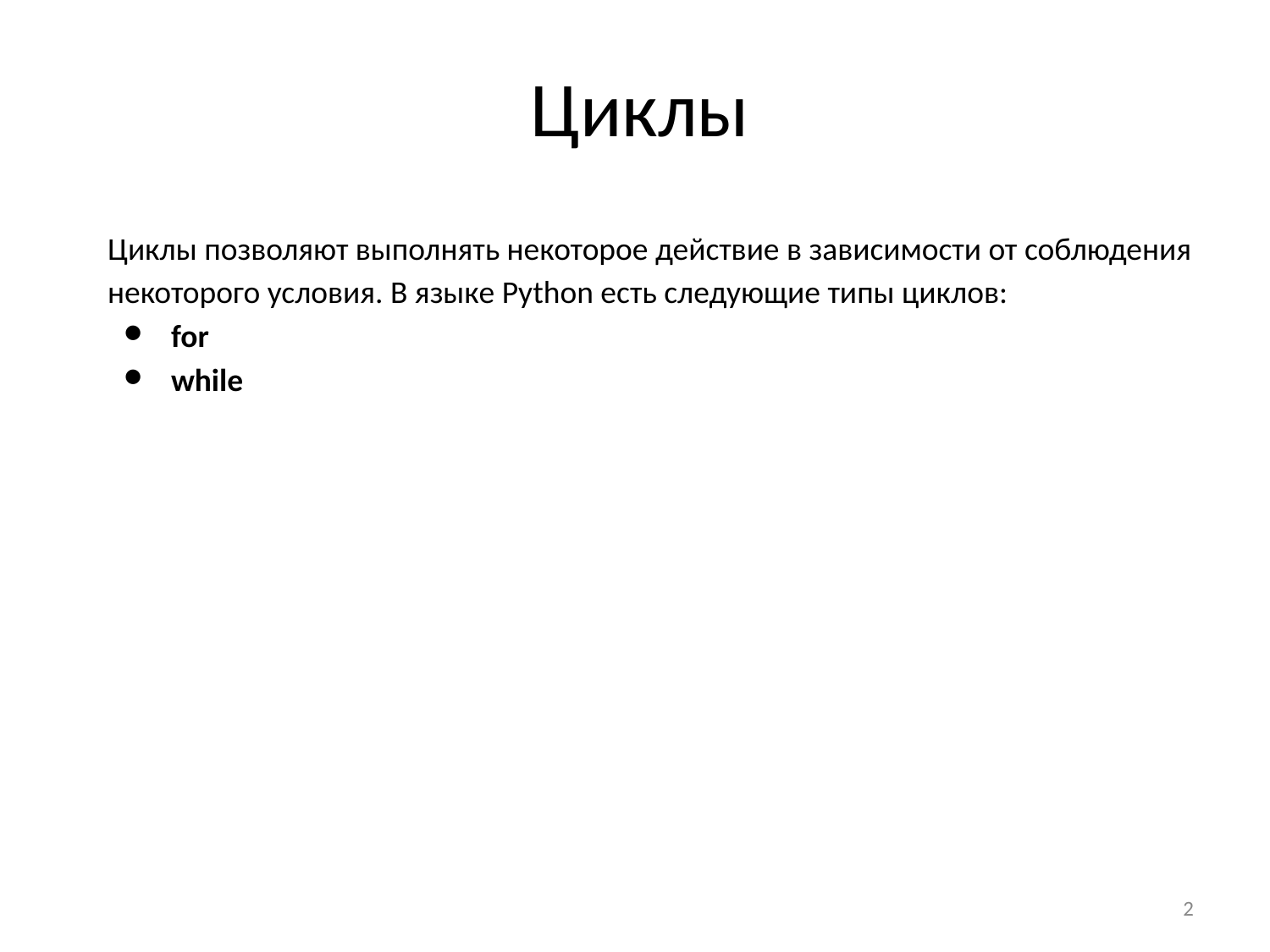

# Циклы
Циклы позволяют выполнять некоторое действие в зависимости от соблюдения некоторого условия. В языке Python есть следующие типы циклов:
for
while

2